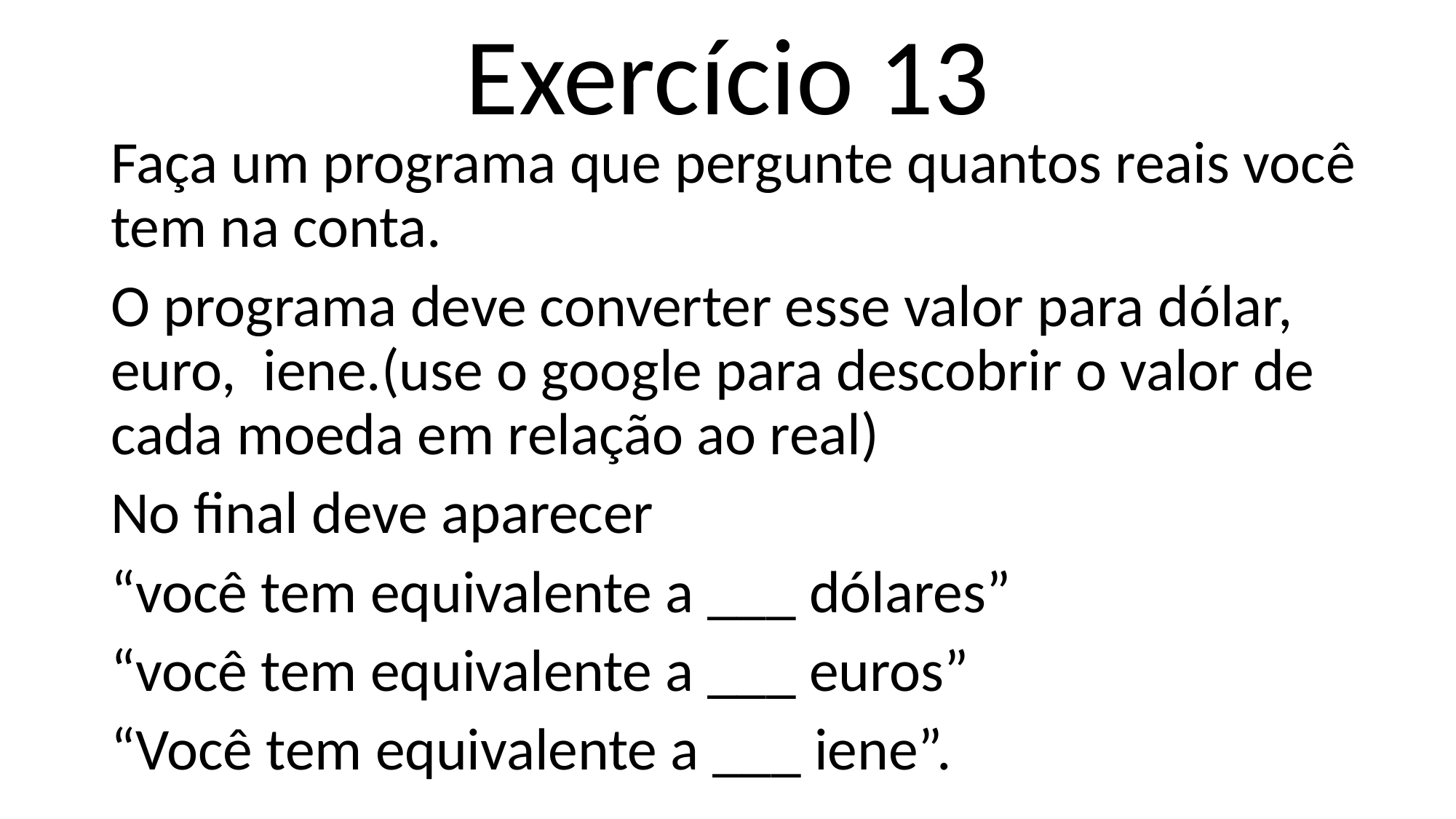

# Exercício 13
Faça um programa que pergunte quantos reais você tem na conta.
O programa deve converter esse valor para dólar, euro,  iene.(use o google para descobrir o valor de cada moeda em relação ao real)
No final deve aparecer
“você tem equivalente a ___ dólares”
“você tem equivalente a ___ euros”
“Você tem equivalente a ___ iene”.